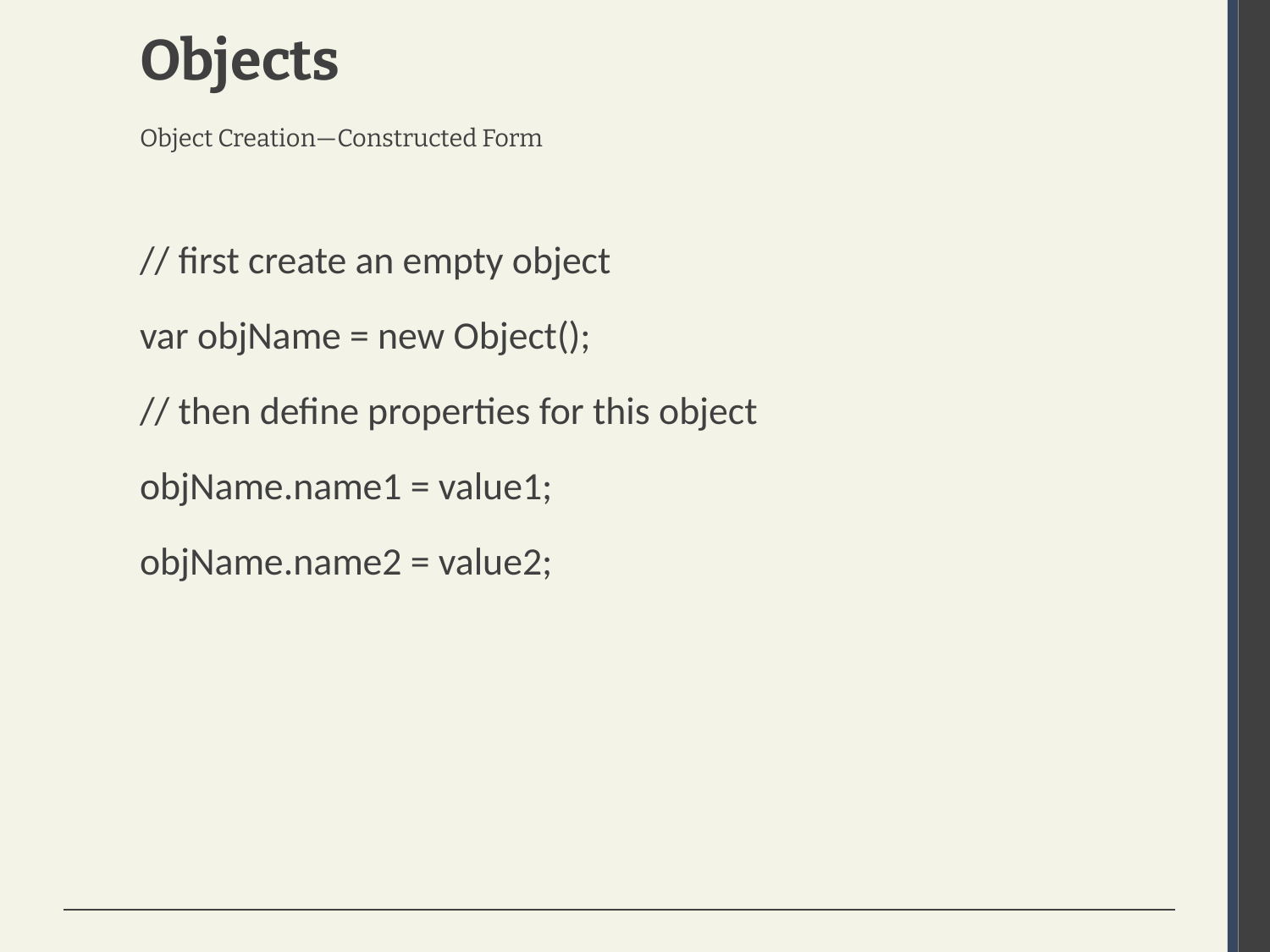

# Objects
Object Creation—Constructed Form
// first create an empty object
var objName = new Object();
// then define properties for this object
objName.name1 = value1;
objName.name2 = value2;